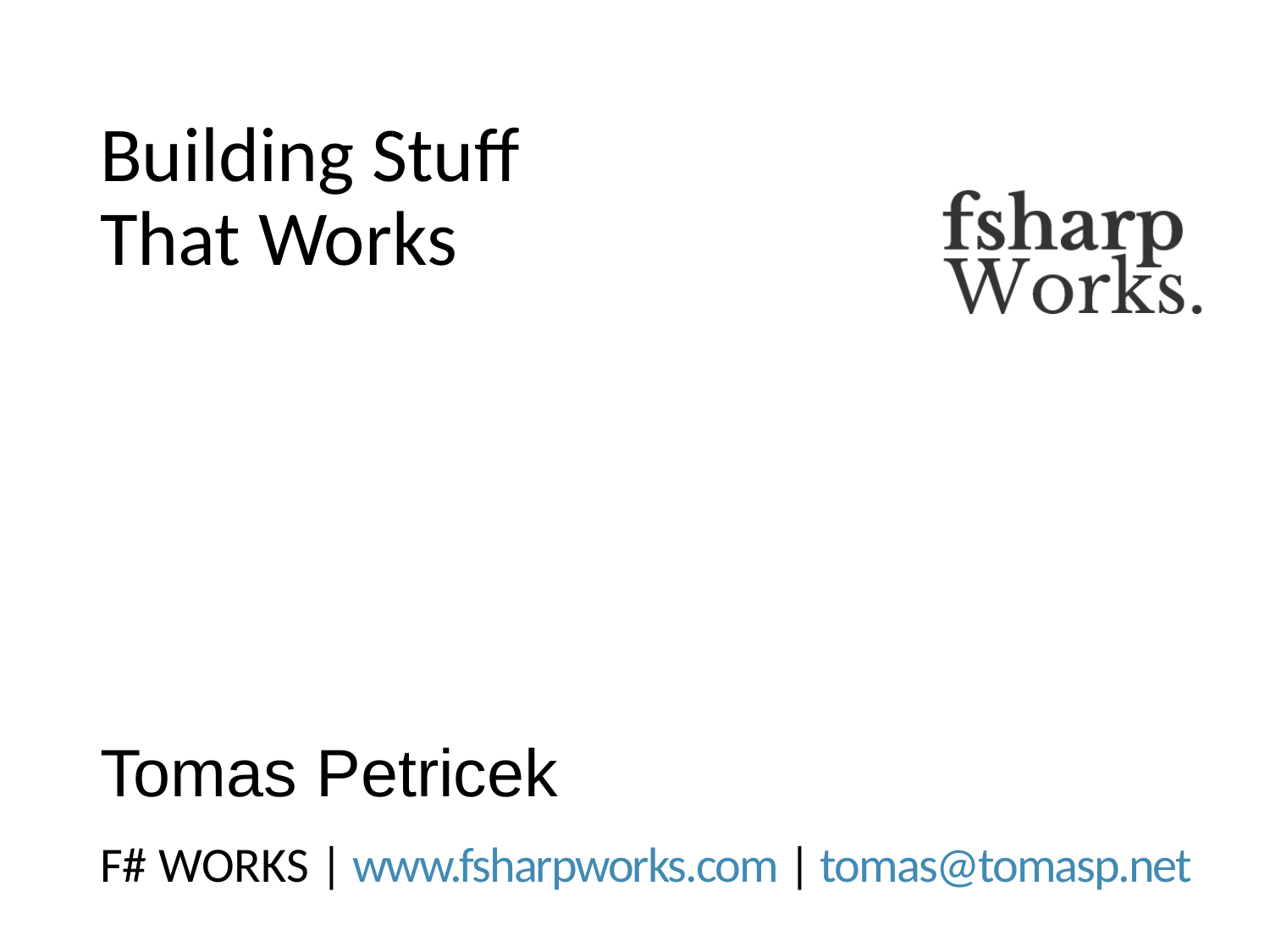

#
Building Stuff
That Works
Tomas Petricek
F# WORKS | www.fsharpworks.com | tomas@tomasp.net